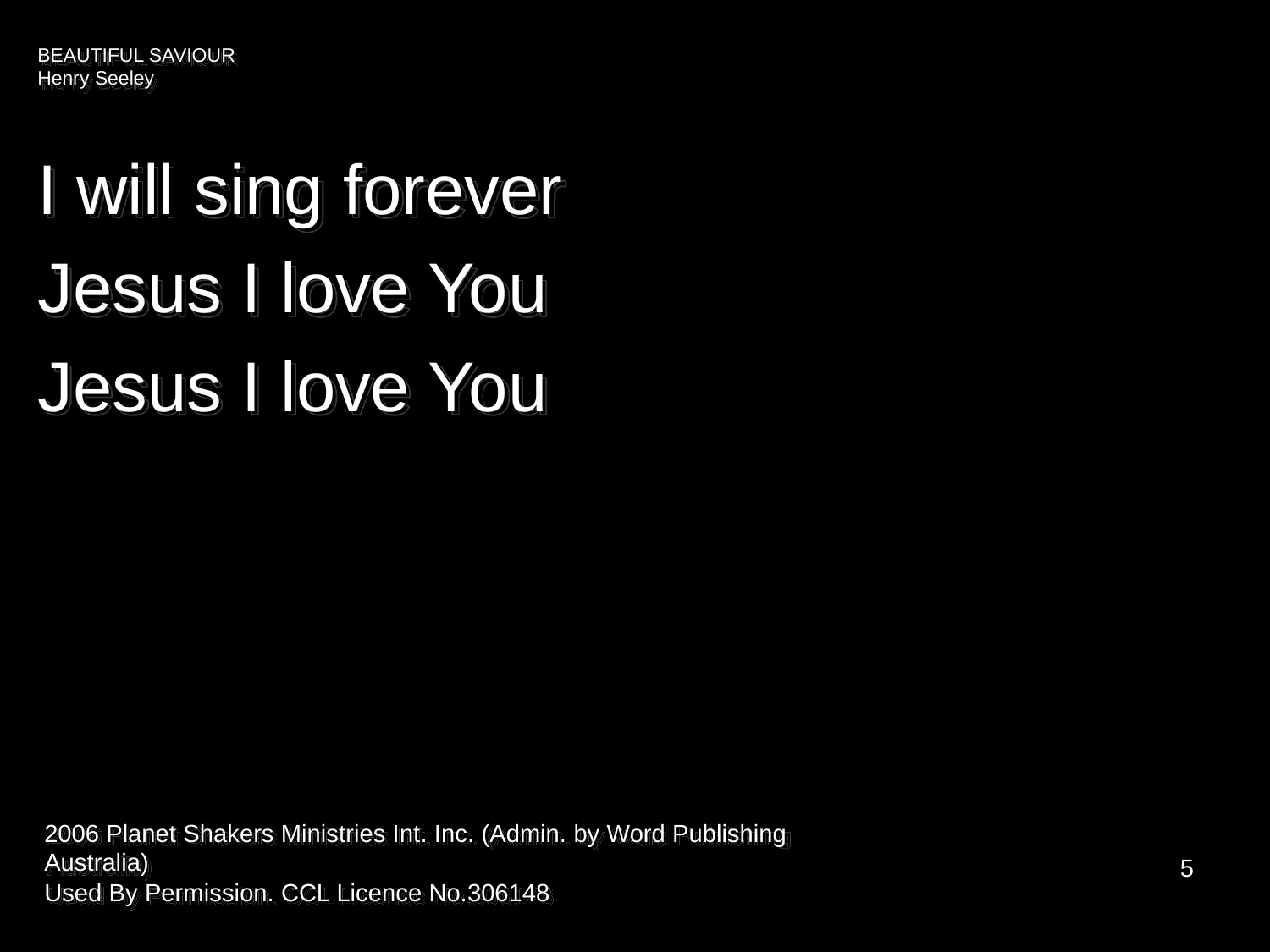

BEAUTIFUL SAVIOUR
Henry Seeley
I will sing forever
Jesus I love You
Jesus I love You
2006 Planet Shakers Ministries Int. Inc. (Admin. by Word Publishing Australia)
Used By Permission. CCL Licence No.306148
5